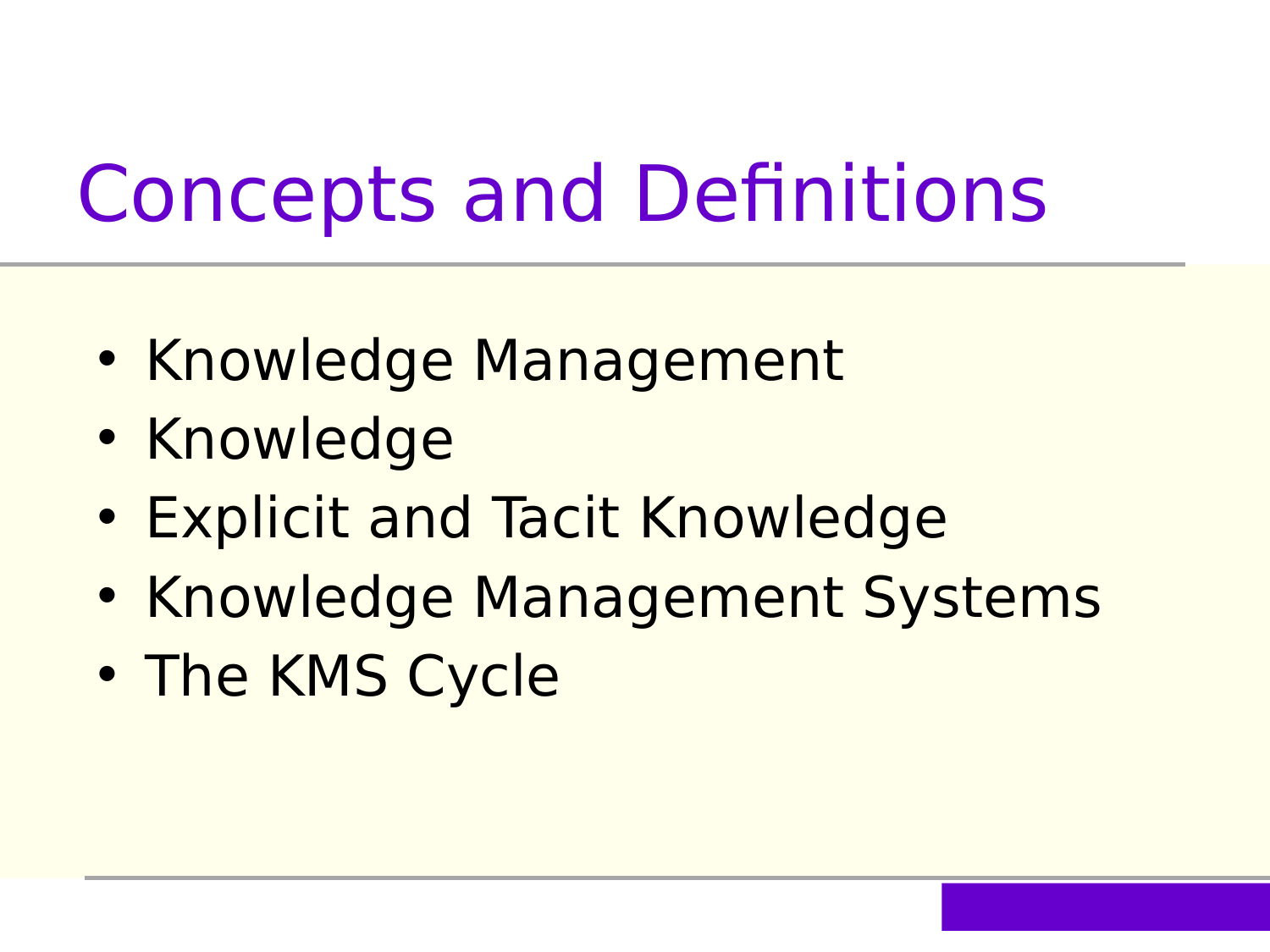

Concepts and Definitions
Knowledge Management
Knowledge
Explicit and Tacit Knowledge
Knowledge Management Systems
The KMS Cycle